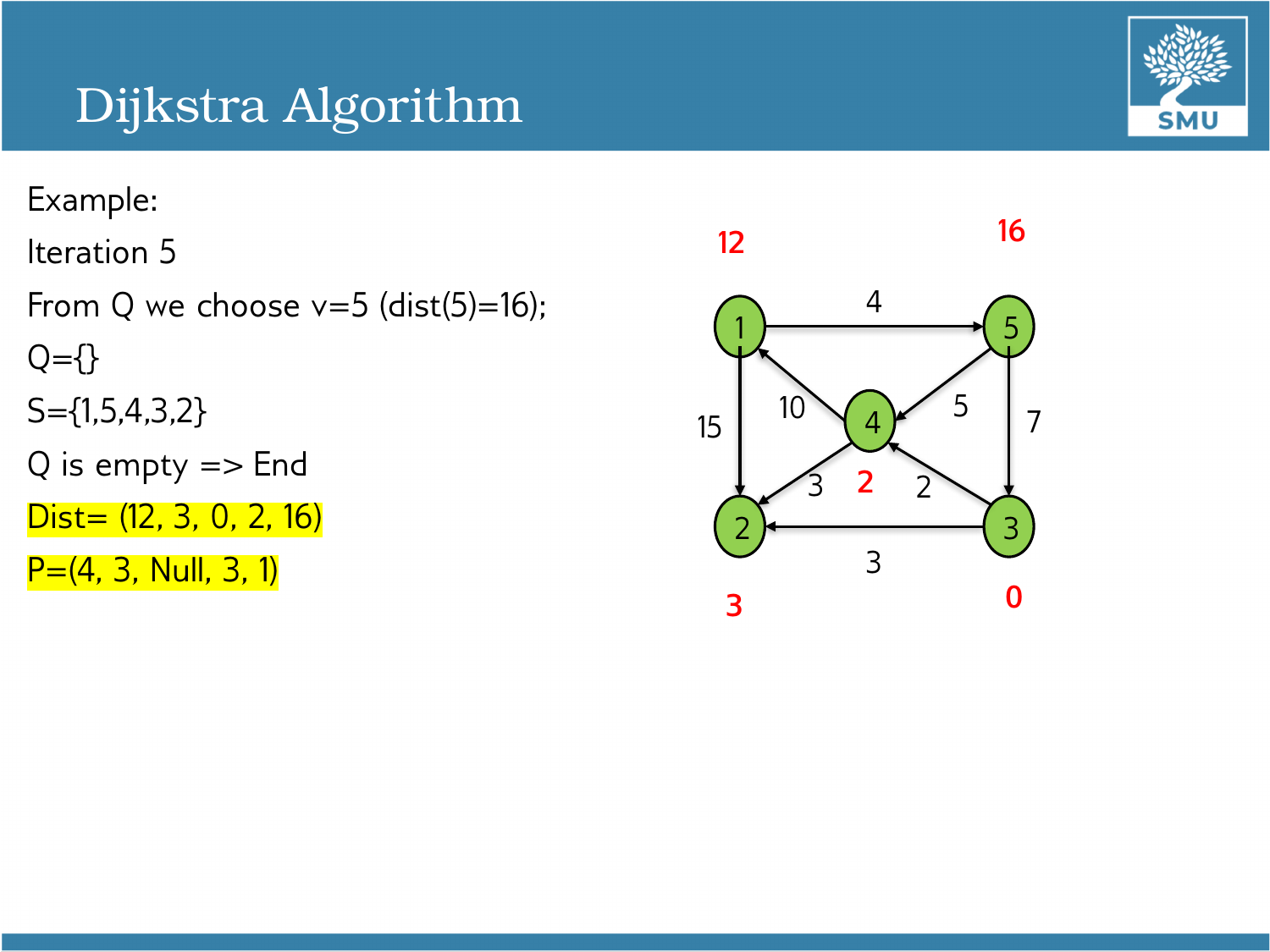

# Dijkstra Algorithm
Example:
Iteration 5
From Q we choose v=5 (dist(5)=16);
Q={}
S={1,5,4,3,2}
Q is empty => End
Dist= (12, 3, 0, 2, 16)
P=(4, 3, Null, 3, 1)

16
12
4
1
5
5
10
4
7
15
2
3
2
2
3
3
0
3
24